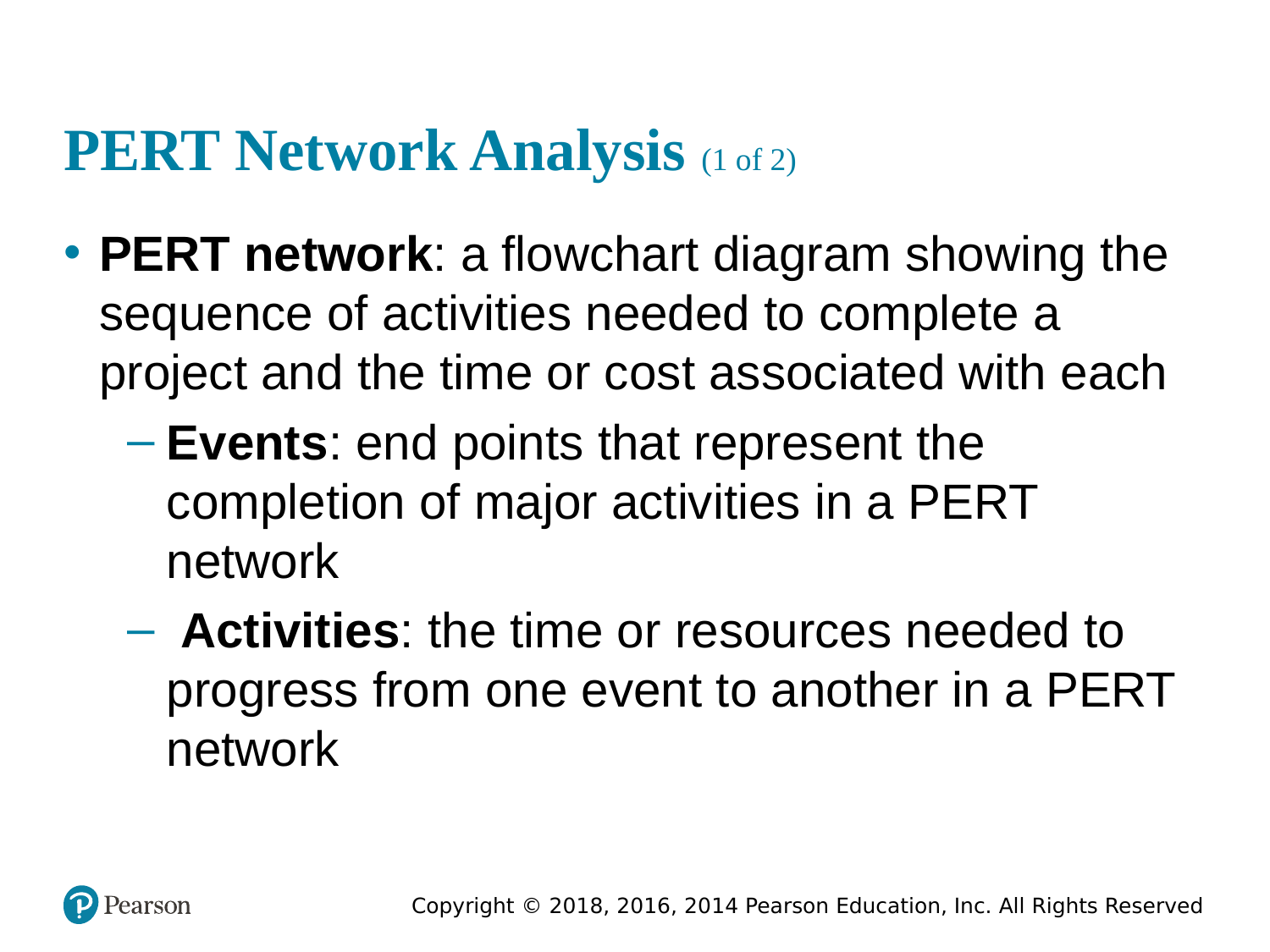

# PERT Network Analysis (1 of 2)
PERT network: a flowchart diagram showing the sequence of activities needed to complete a project and the time or cost associated with each
Events: end points that represent the completion of major activities in a PERT network
 Activities: the time or resources needed to progress from one event to another in a PERT network